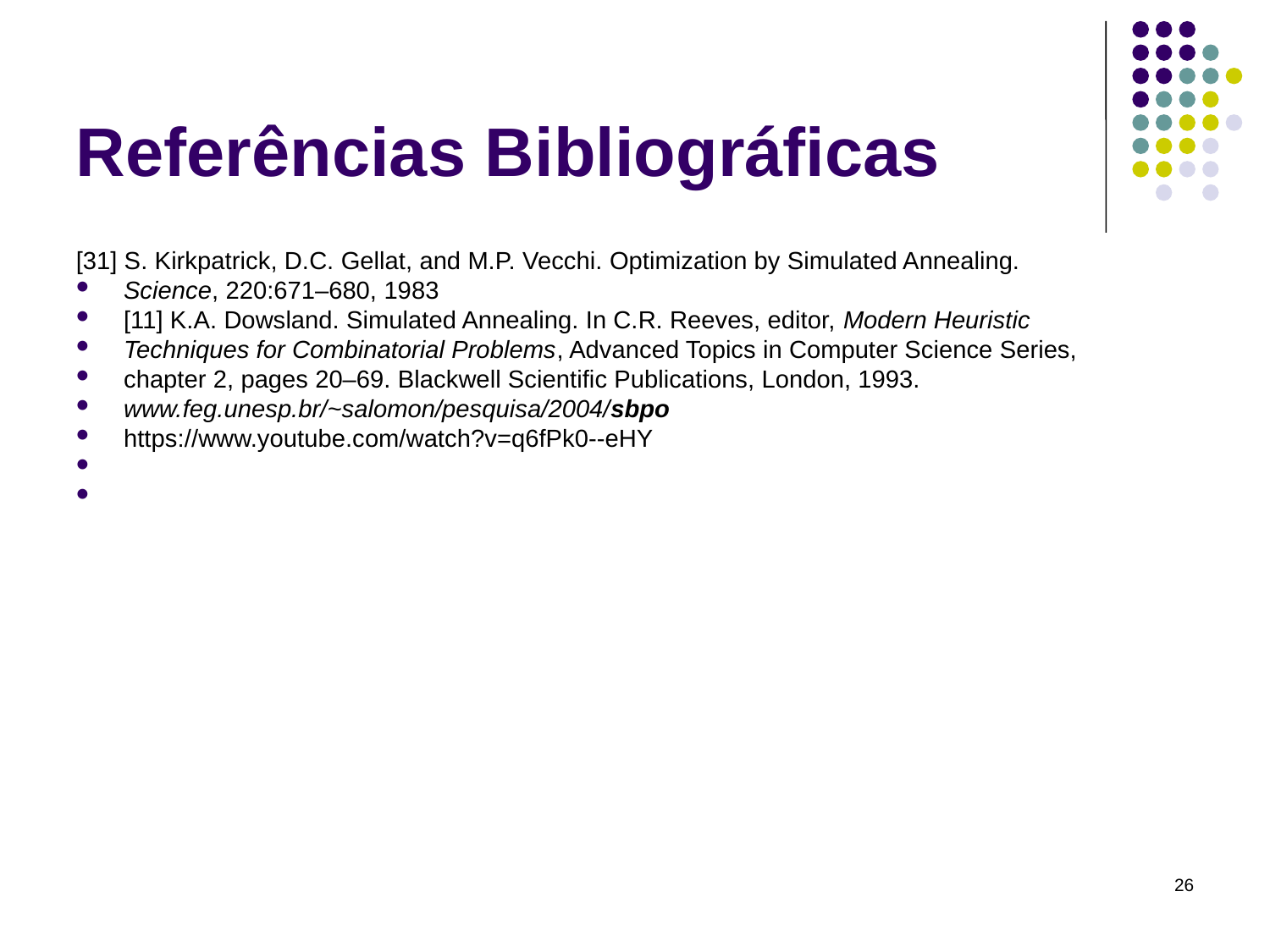

Referências Bibliográficas
[31] S. Kirkpatrick, D.C. Gellat, and M.P. Vecchi. Optimization by Simulated Annealing.
Science, 220:671–680, 1983
[11] K.A. Dowsland. Simulated Annealing. In C.R. Reeves, editor, Modern Heuristic
Techniques for Combinatorial Problems, Advanced Topics in Computer Science Series,
chapter 2, pages 20–69. Blackwell Scientific Publications, London, 1993.
www.feg.unesp.br/~salomon/pesquisa/2004/sbpo
https://www.youtube.com/watch?v=q6fPk0--eHY

26